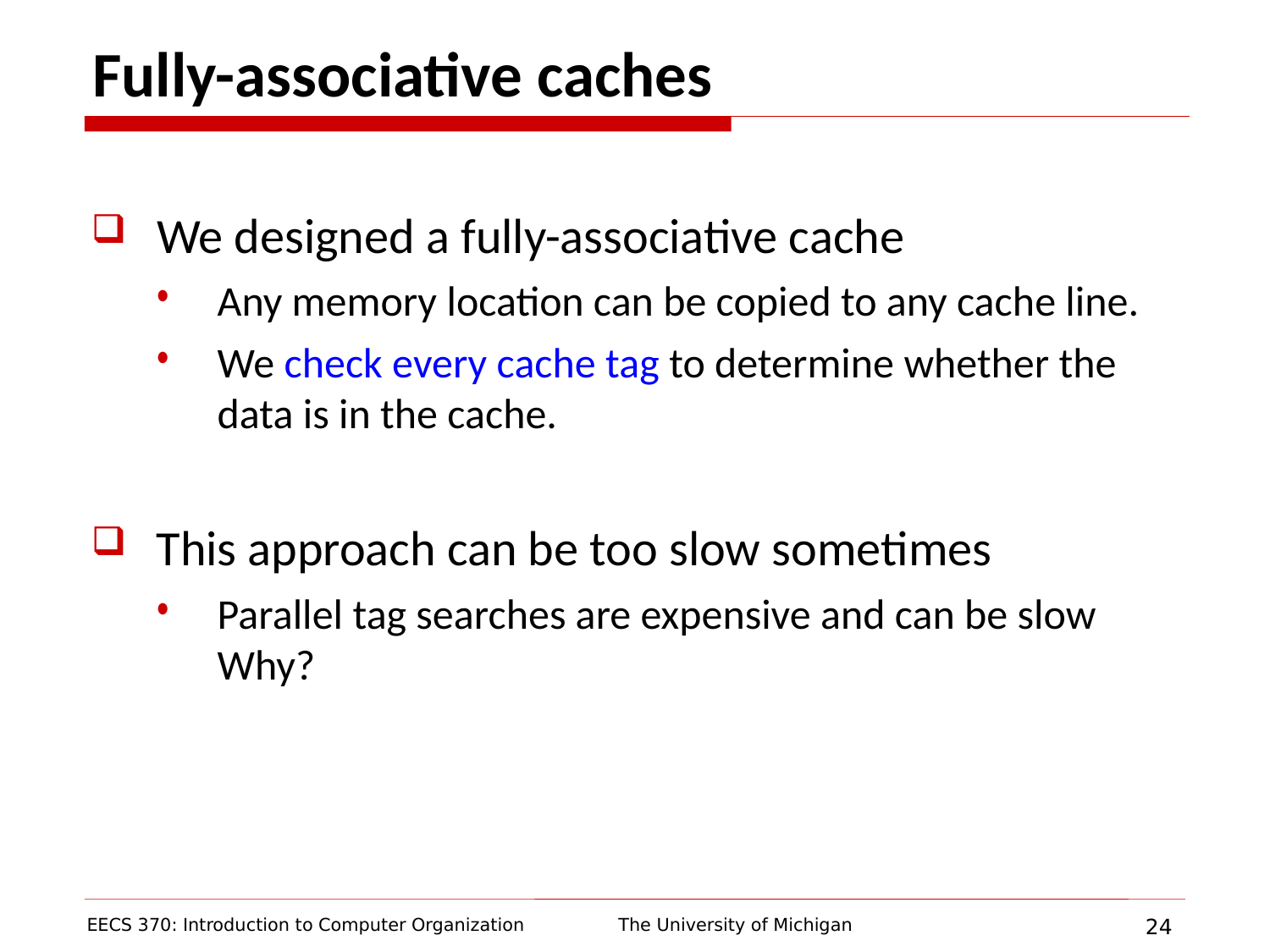

# Fully-associative caches
We designed a fully-associative cache
Any memory location can be copied to any cache line.
We check every cache tag to determine whether the data is in the cache.

This approach can be too slow sometimes
Parallel tag searches are expensive and can be slow Why?

EECS 370: Introduction to Computer Organization

24